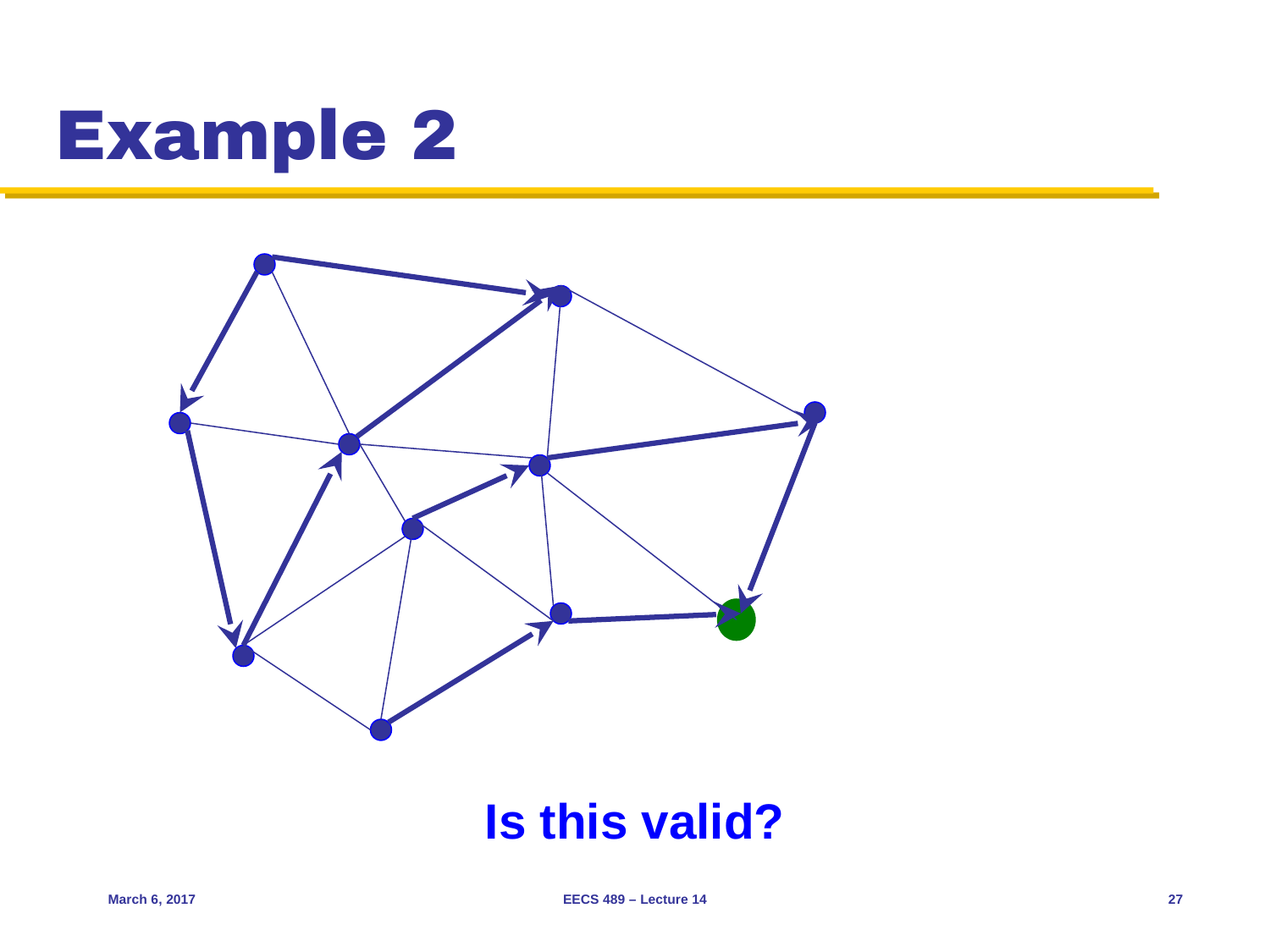

# Example 2

Is this valid?
March 6, 2017
EECS 489 – Lecture 14
27